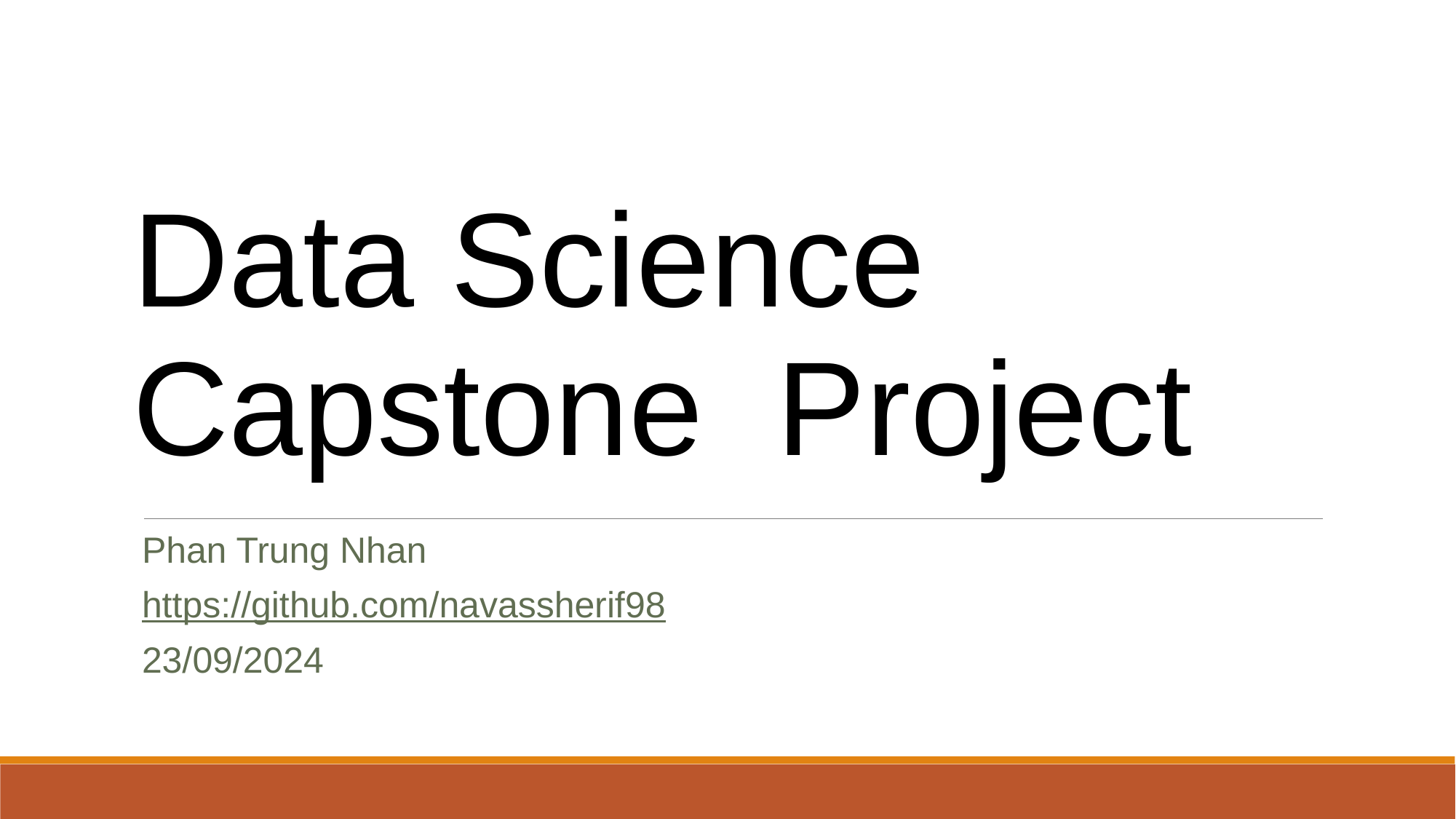

Data Science Capstone  Project
Phan Trung Nhan
https://github.com/navassherif98
23/09/2024